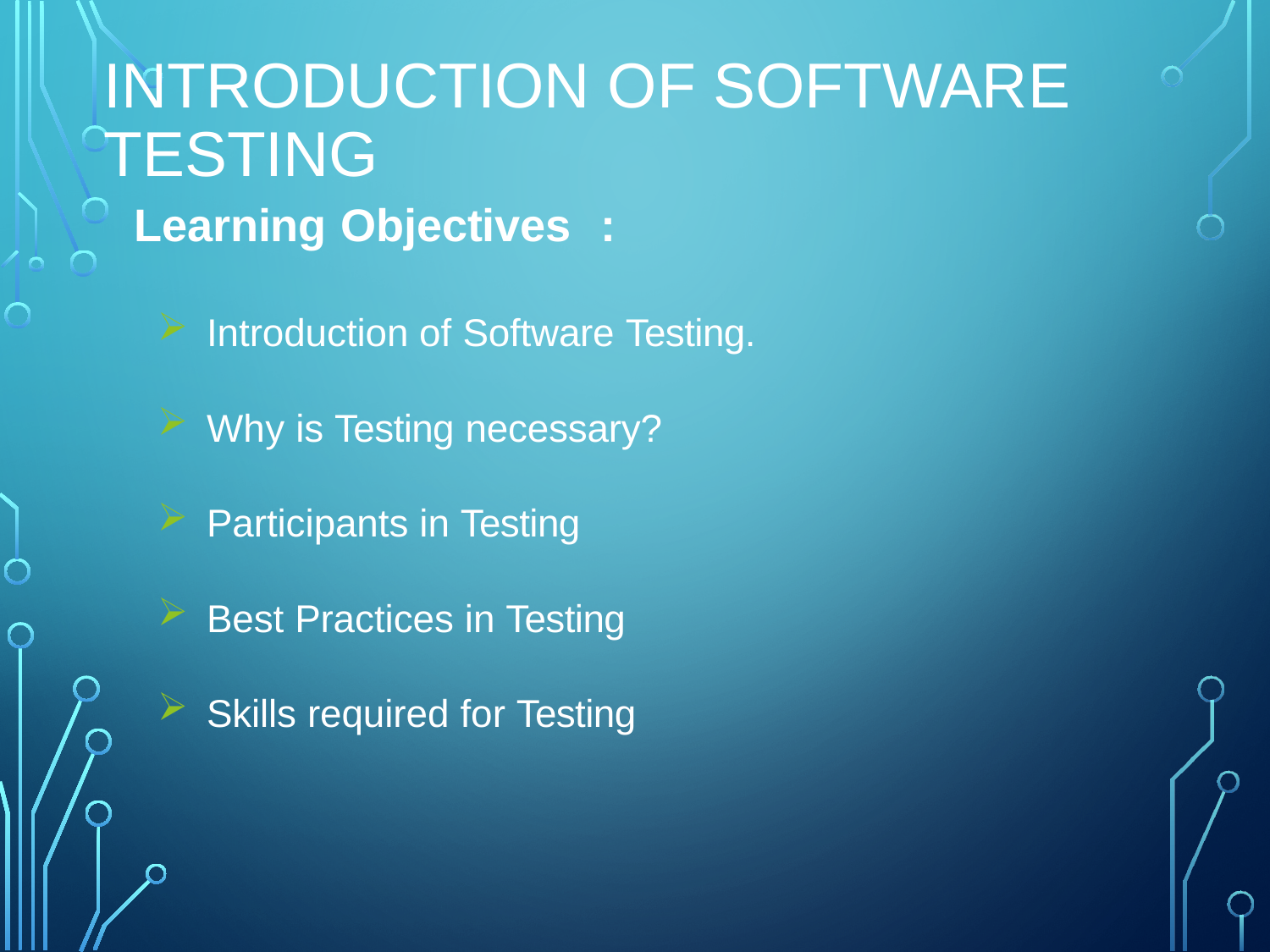

# Introduction of software testing
Learning Objectives	:

Introduction of Software Testing.

Why is Testing necessary?

Participants in Testing

Best Practices in Testing

Skills required for Testing